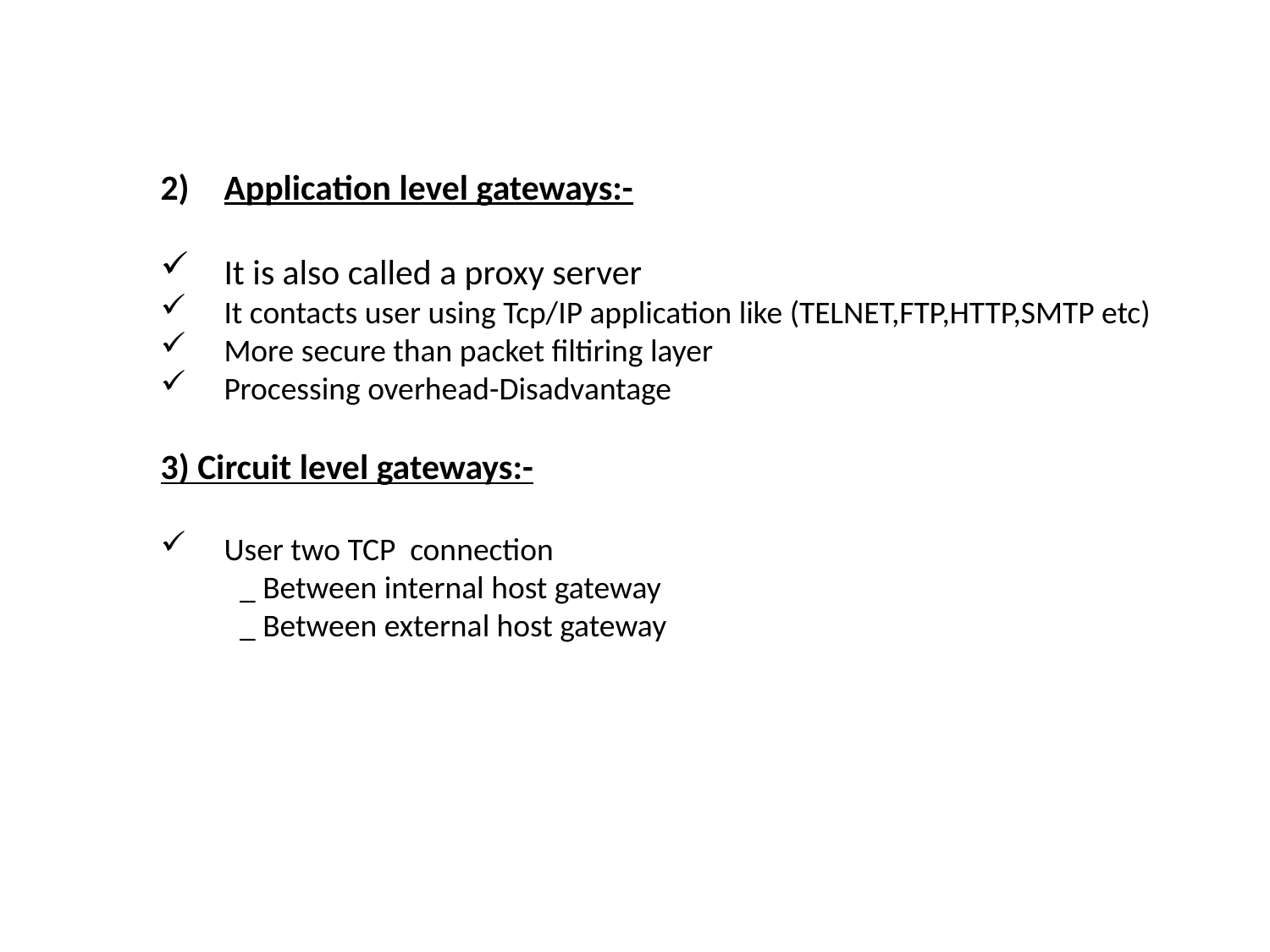

Application level gateways:-

It is also called a proxy server
It contacts user using Tcp/IP application like (TELNET,FTP,HTTP,SMTP etc)
More secure than packet filtiring layer
Processing overhead-Disadvantage

3) Circuit level gateways:-

User two TCP  connection
           _ Between internal host gateway
           _ Between external host gateway